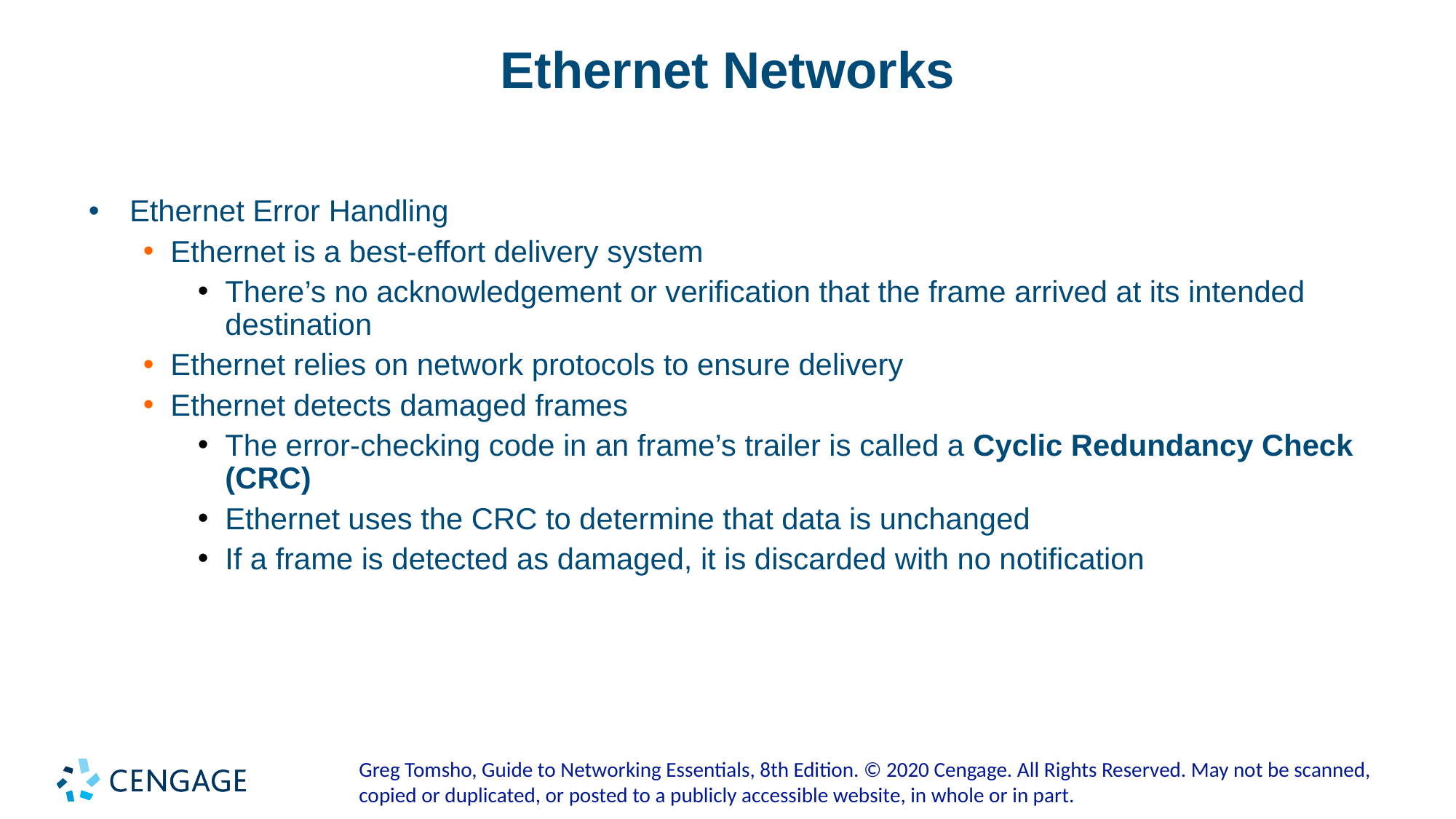

# Ethernet Networks
Ethernet Error Handling
Ethernet is a best-effort delivery system
There’s no acknowledgement or verification that the frame arrived at its intended destination
Ethernet relies on network protocols to ensure delivery
Ethernet detects damaged frames
The error-checking code in an frame’s trailer is called a Cyclic Redundancy Check (CRC)
Ethernet uses the CRC to determine that data is unchanged
If a frame is detected as damaged, it is discarded with no notification